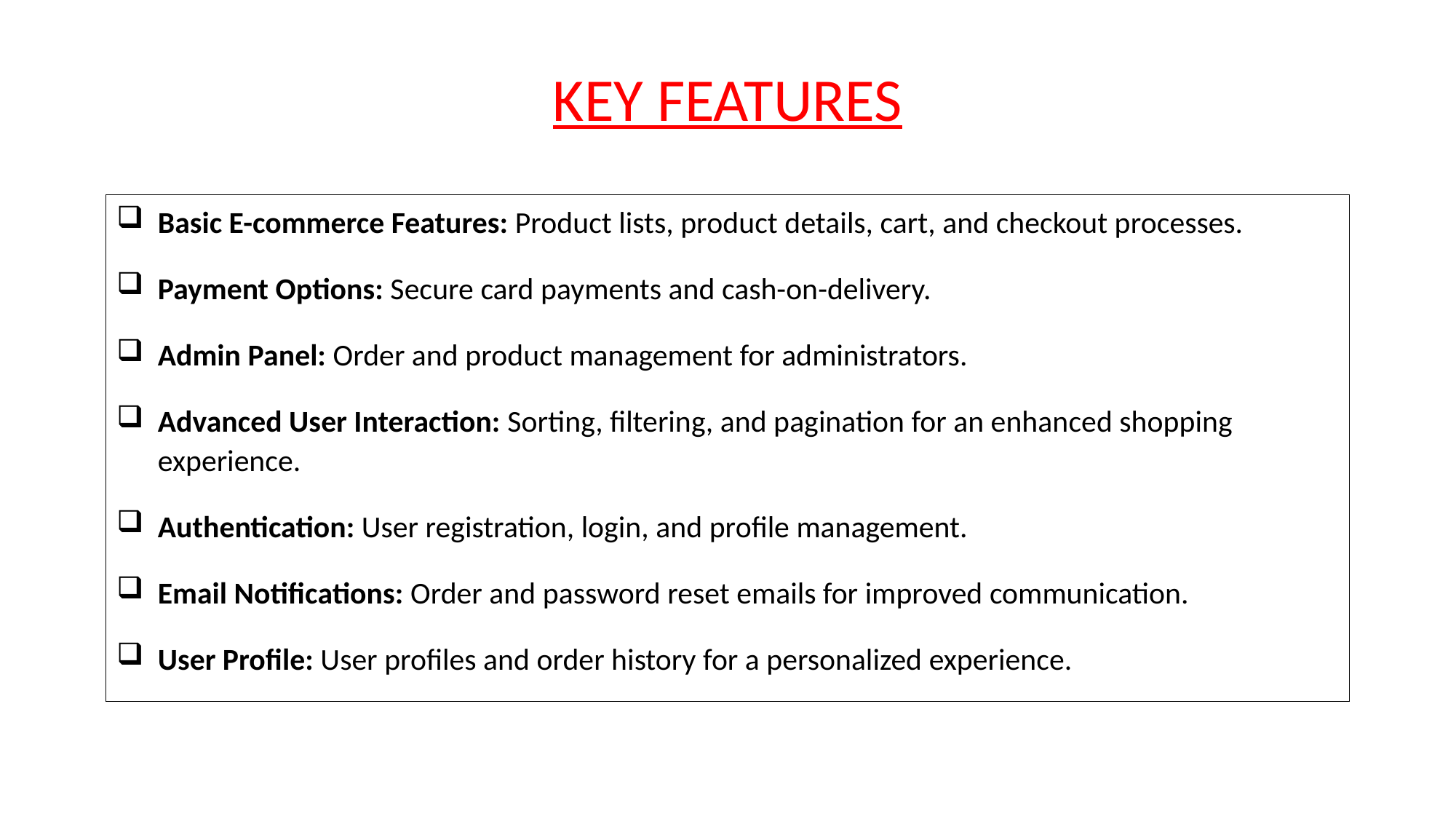

KEY FEATURES
Basic E-commerce Features: Product lists, product details, cart, and checkout processes.
Payment Options: Secure card payments and cash-on-delivery.
Admin Panel: Order and product management for administrators.
Advanced User Interaction: Sorting, filtering, and pagination for an enhanced shopping experience.
Authentication: User registration, login, and profile management.
Email Notifications: Order and password reset emails for improved communication.
User Profile: User profiles and order history for a personalized experience.